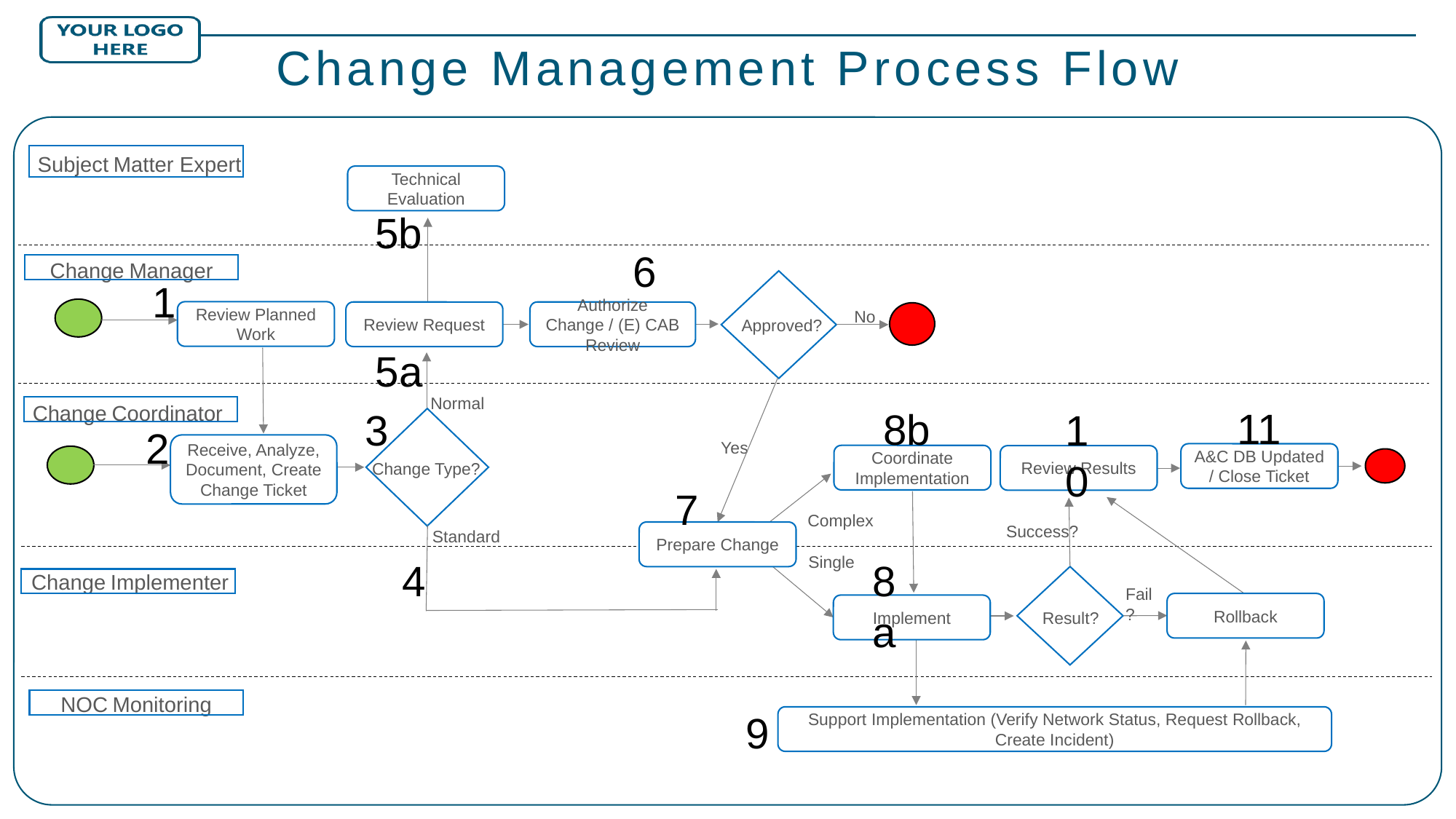

# Change Management Process Flow

Subject Matter Expert
Technical Evaluation
5b
6
Change Manager

1

No
Review Planned Work
Review Request
Authorize Change / (E) CAB Review

Approved?
5a
Normal
Change Coordinator
11

8b
3
10

2
Yes
Receive, Analyze, Document, Create Change Ticket
A&C DB Updated / Close Ticket
Coordinate Implementation
Review Results

Change Type?
7
Complex
Success?
Standard
Prepare Change
Single
4
8a
Change Implementer

Fail?
Rollback
Implement
Result?
NOC Monitoring

9
Support Implementation (Verify Network Status, Request Rollback, Create Incident)